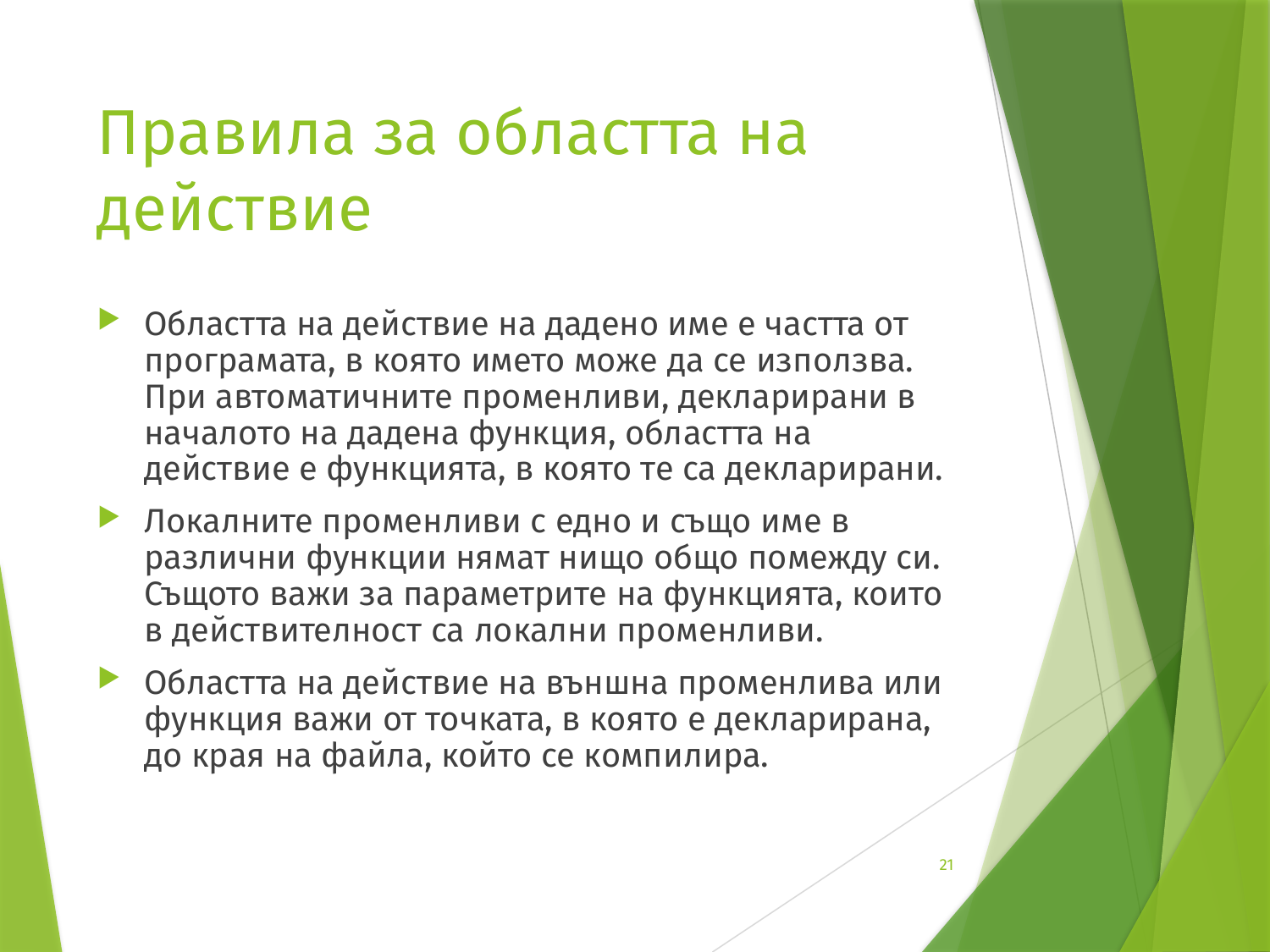

# Правила за областта на действие
Областта на действие на дадено име е частта от програмата, в която името може да се използва. При автоматичните променливи, декларирани в началото на дадена функция, областта на действие е функцията, в която те са декларирани.
Локалните променливи с едно и също име в различни функции нямат нищо общо помежду си. Същото важи за параметрите на функцията, които в действителност са локални променливи.
Областта на действие на външна променлива или функция важи от точката, в която е декларирана, до края на файла, който се компилира.

21